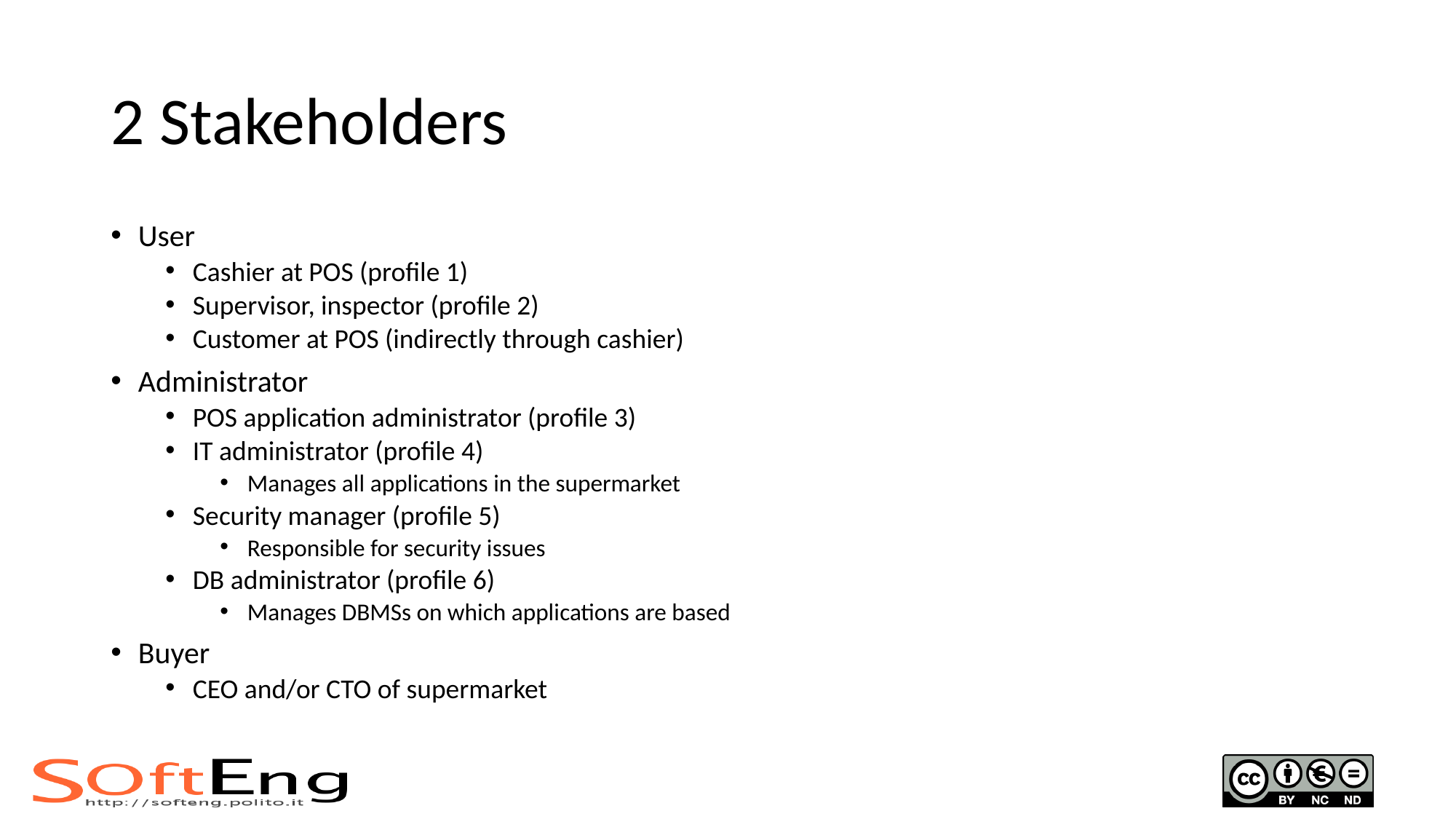

# 2 Stakeholders
User
Cashier at POS (profile 1)
Supervisor, inspector (profile 2)
Customer at POS (indirectly through cashier)
Administrator
POS application administrator (profile 3)
IT administrator (profile 4)
Manages all applications in the supermarket
Security manager (profile 5)
Responsible for security issues
DB administrator (profile 6)
Manages DBMSs on which applications are based
Buyer
CEO and/or CTO of supermarket